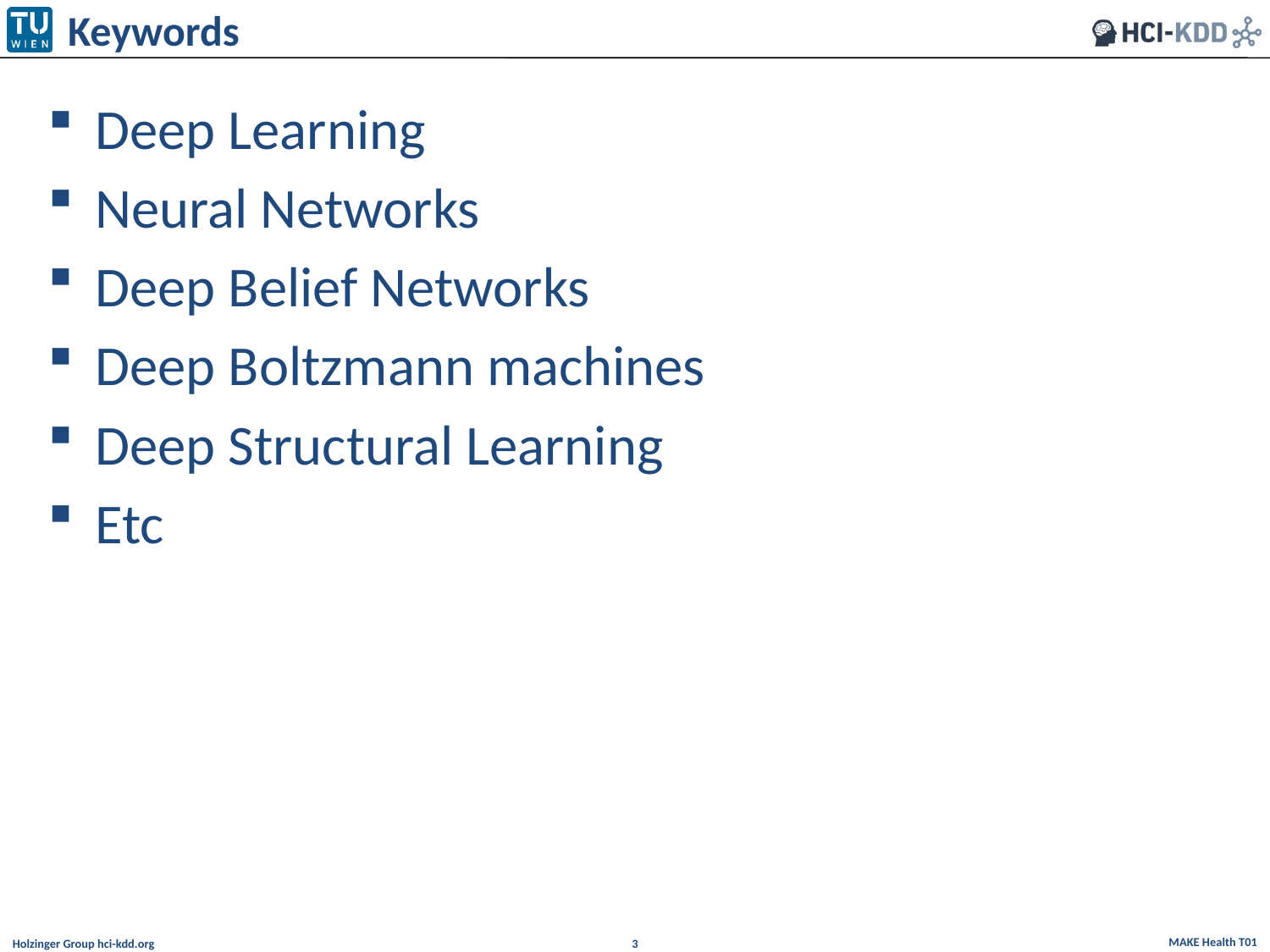

# Keywords
Deep Learning
Neural Networks
Deep Belief Networks
Deep Boltzmann machines
Deep Structural Learning
Etc